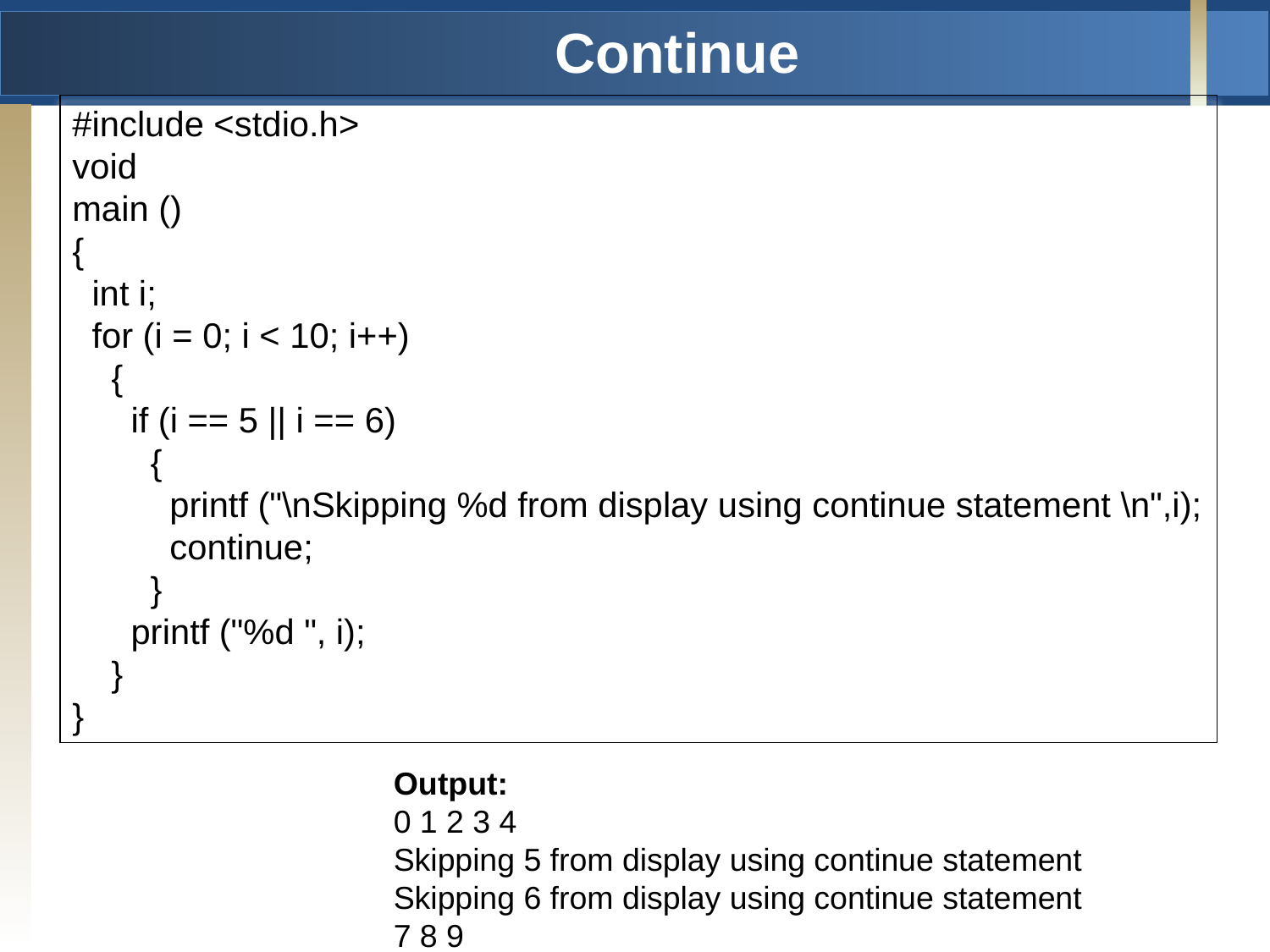

# Continue
#include <stdio.h>
void
main ()
{
  int i;
  for (i = 0; i < 10; i++)
    {
      if (i == 5 || i == 6)
        {
          printf ("\nSkipping %d from display using continue statement \n",i);
          continue;
        }
      printf ("%d ", i);
    }
}
Output:
0 1 2 3 4
Skipping 5 from display using continue statement
Skipping 6 from display using continue statement
7 8 9